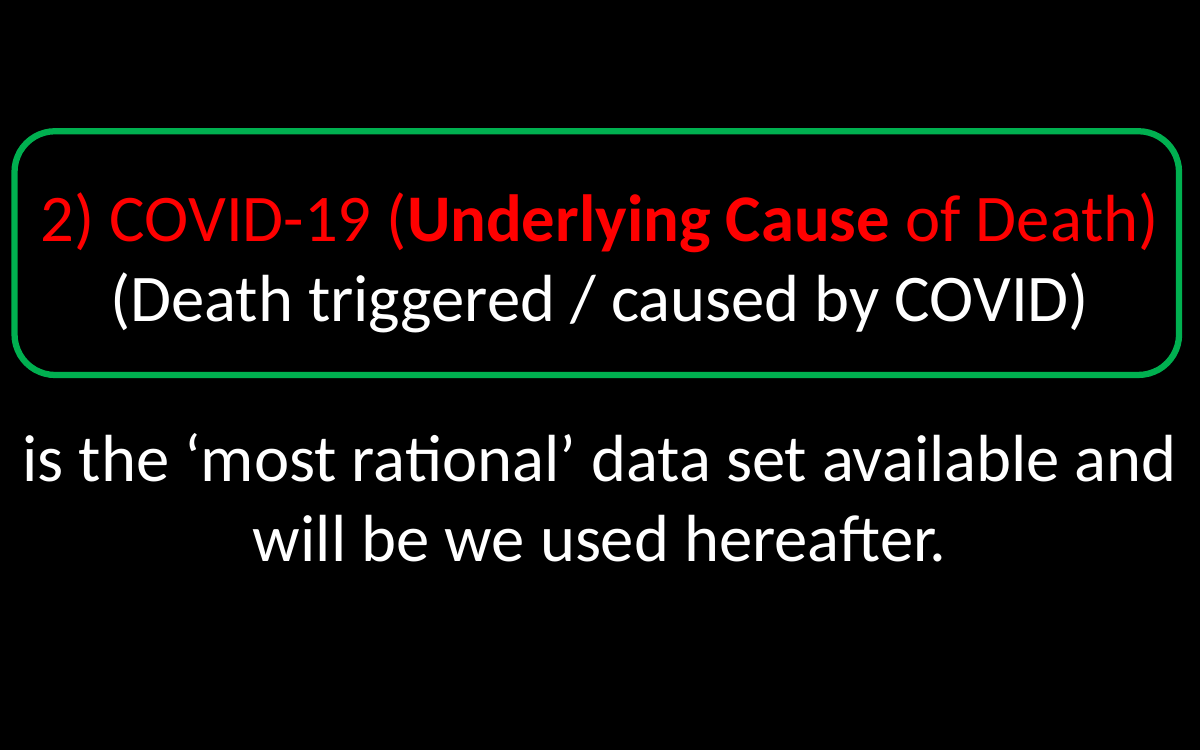

2) COVID-19 (Underlying Cause of Death)
(Death triggered / caused by COVID)
is the ‘most rational’ data set available and will be we used hereafter.